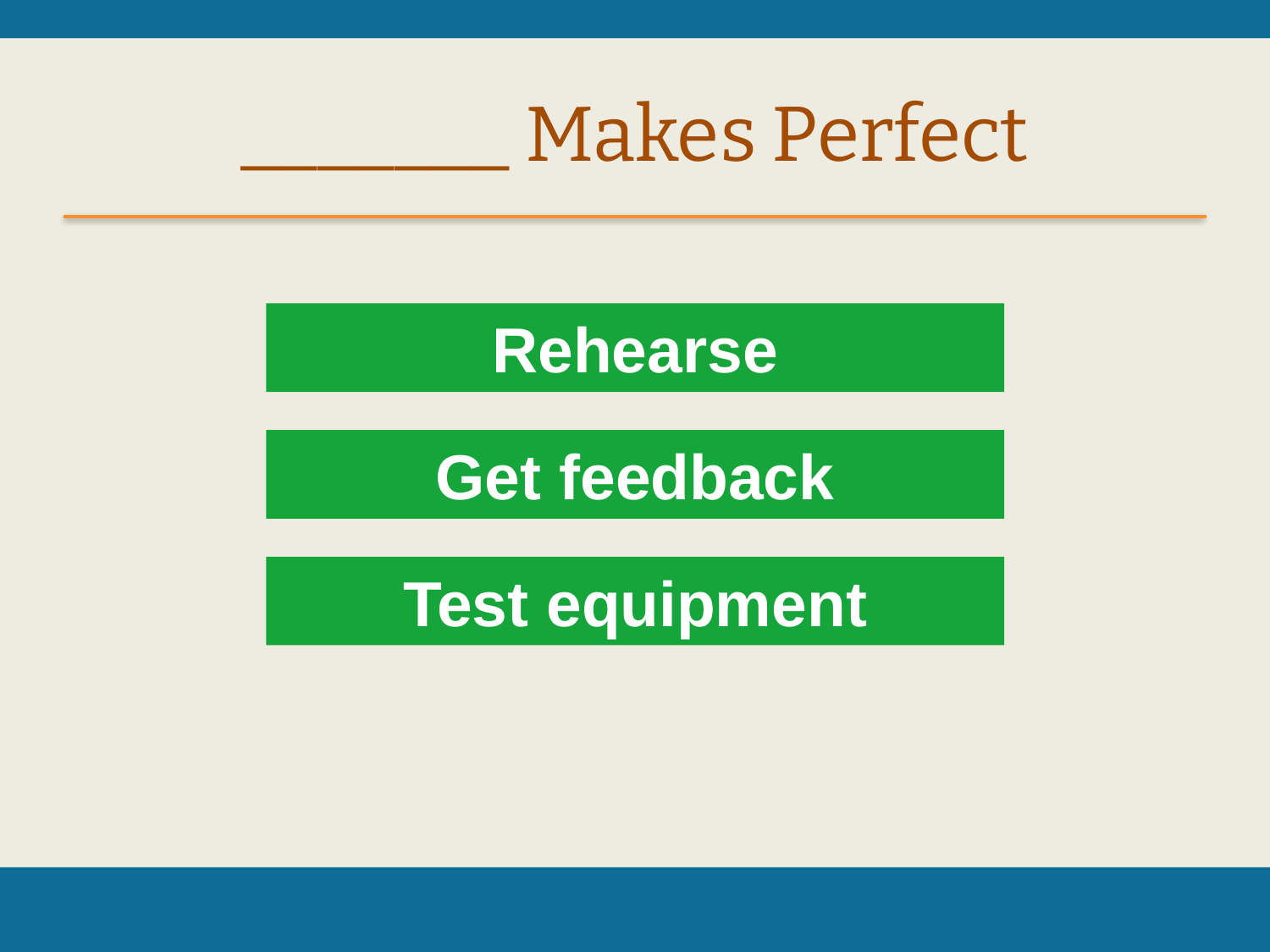

# _______ Makes Perfect
Rehearse
Get feedback
Test equipment